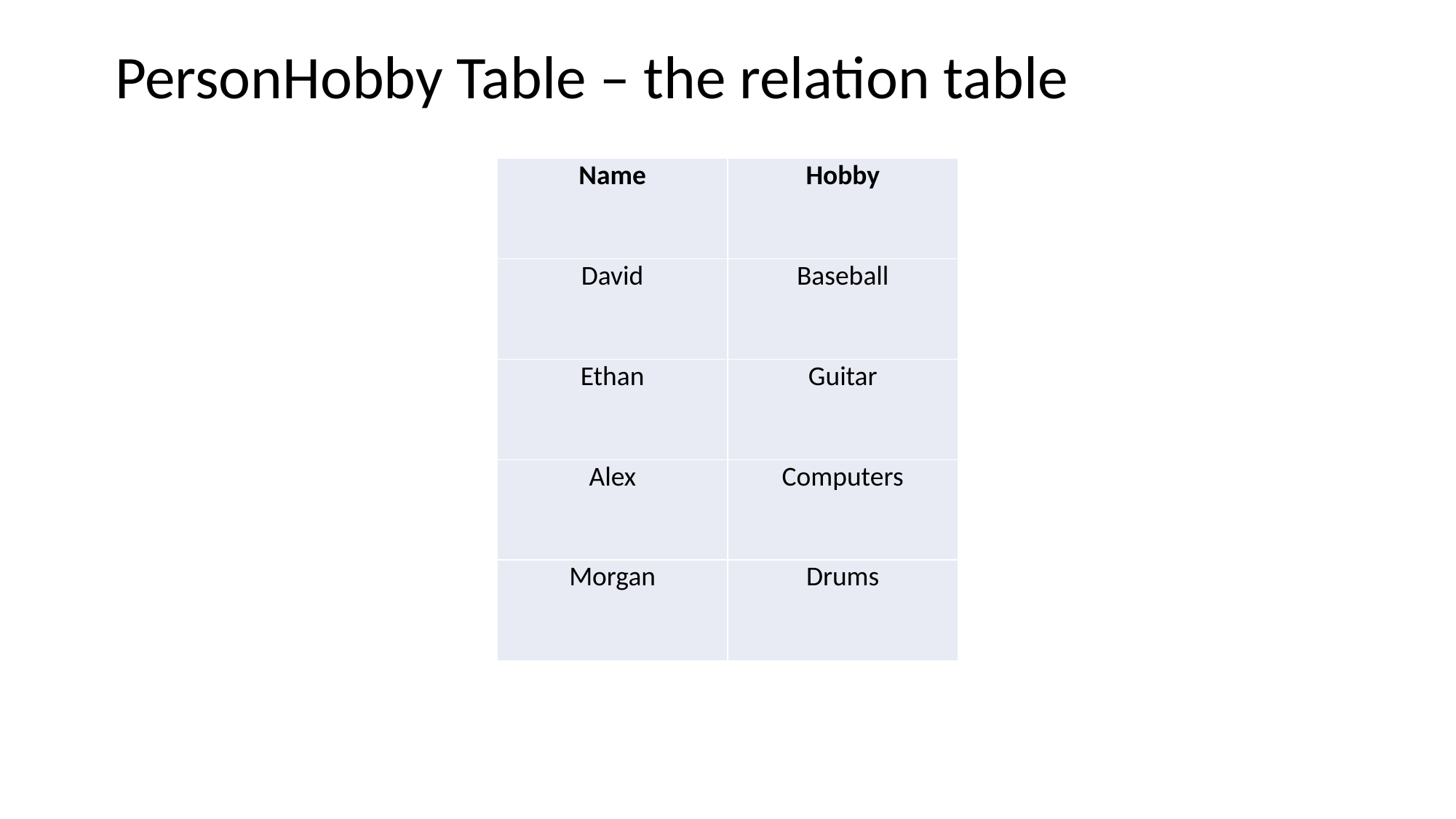

PersonHobby Table – the relation table
| Name | Hobby |
| --- | --- |
| David | Baseball |
| Ethan | Guitar |
| Alex | Computers |
| Morgan | Drums |